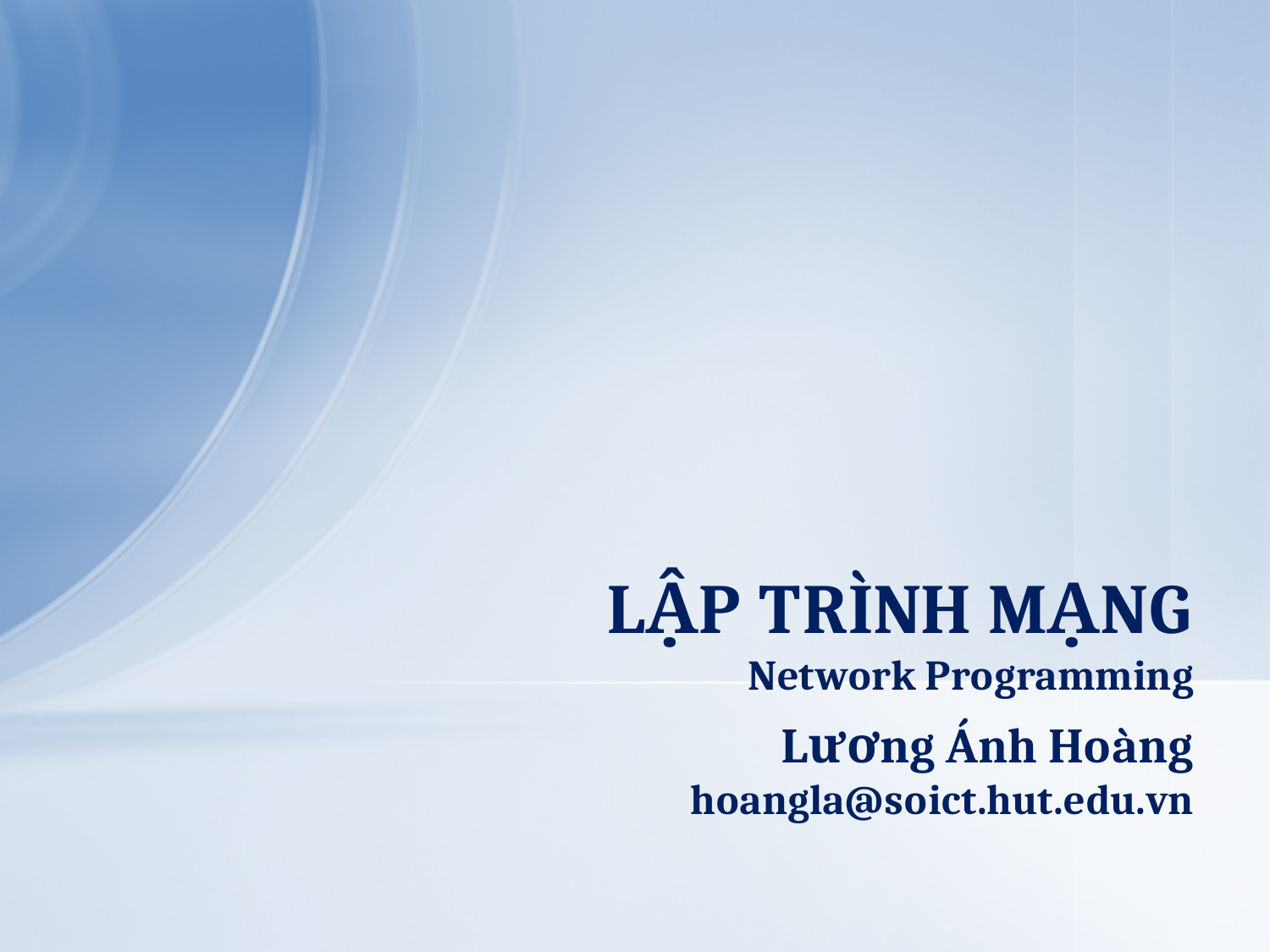

# LẬP TRÌNH MẠNG Network Programming
Lương Ánh Hoàng
hoangla@soict.hut.edu.vn